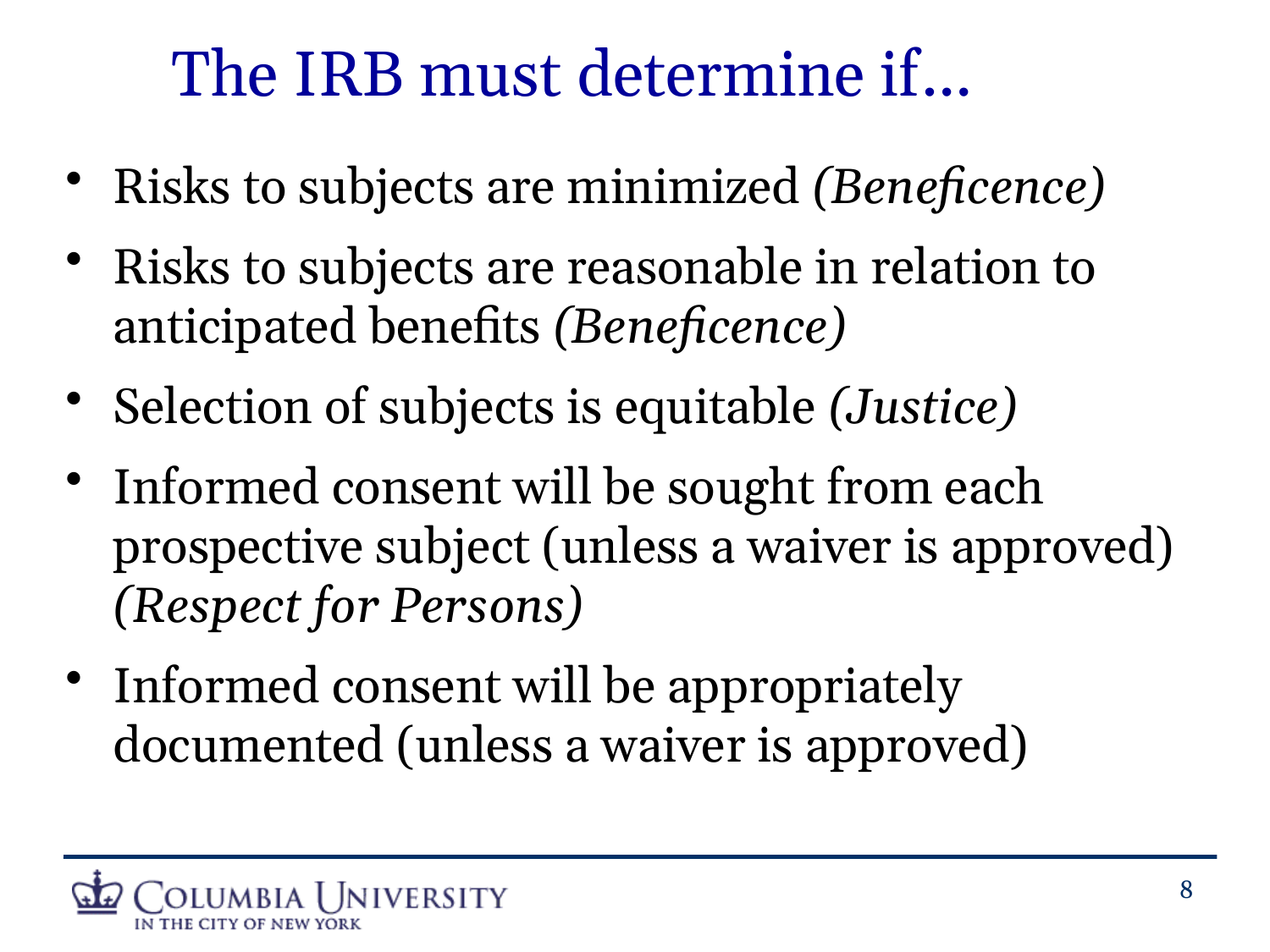

The IRB must determine if…
Risks to subjects are minimized (Beneficence)
Risks to subjects are reasonable in relation to anticipated benefits (Beneficence)
Selection of subjects is equitable (Justice)
Informed consent will be sought from each prospective subject (unless a waiver is approved) (Respect for Persons)
Informed consent will be appropriately documented (unless a waiver is approved)
8